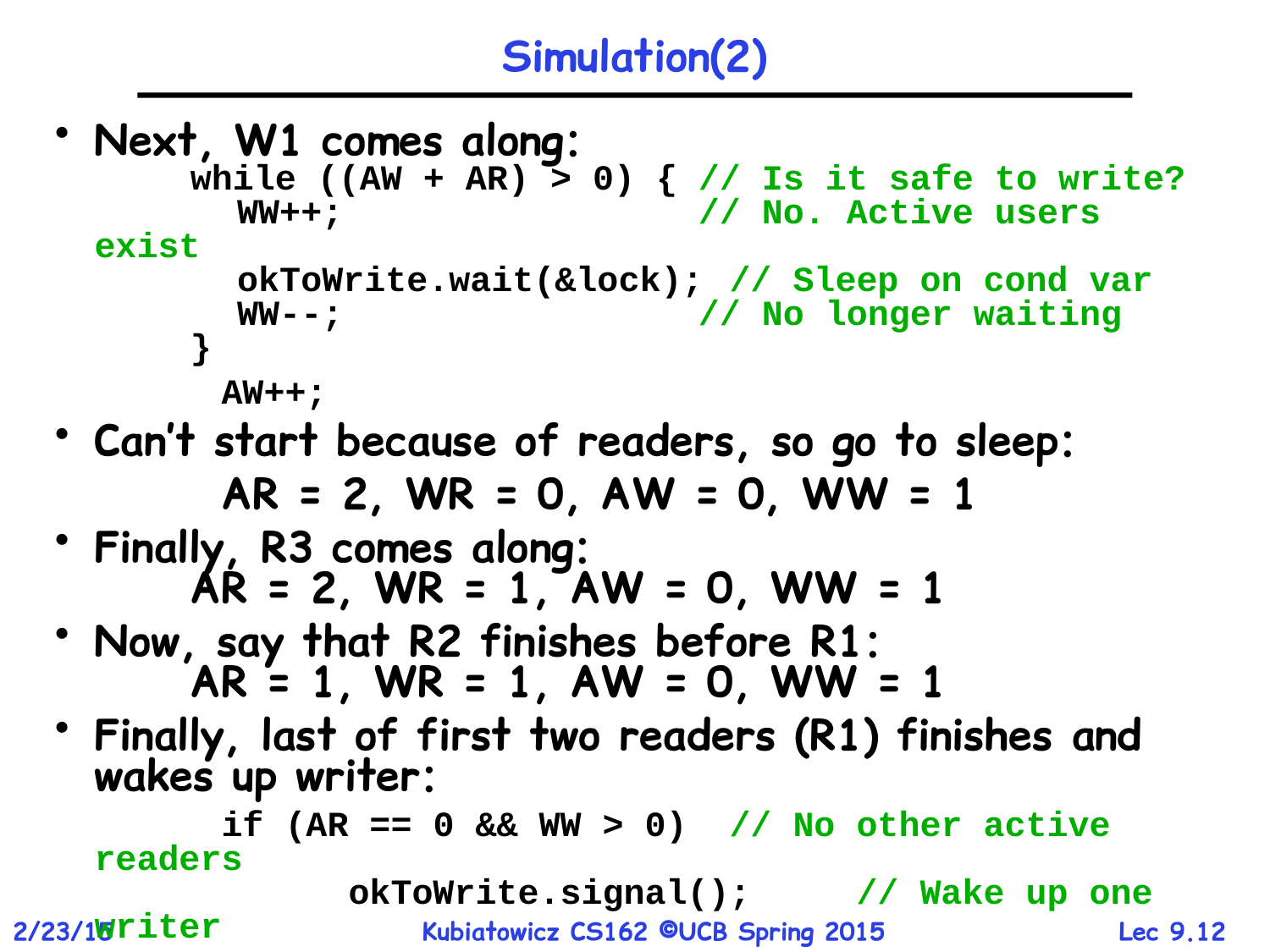

# Simulation(2)
Next, W1 comes along:
	while ((AW + AR) > 0) {	// Is it safe to write?
		WW++;	// No. Active users exist
		okToWrite.wait(&lock);	// Sleep on cond var
		WW--;	// No longer waiting
	}
		AW++;
Can’t start because of readers, so go to sleep:
		AR = 2, WR = 0, AW = 0, WW = 1
Finally, R3 comes along:
	AR = 2, WR = 1, AW = 0, WW = 1
Now, say that R2 finishes before R1:
	AR = 1, WR = 1, AW = 0, WW = 1
Finally, last of first two readers (R1) finishes and wakes up writer:
		if (AR == 0 && WW > 0)	// No other active readers
		okToWrite.signal();	// Wake up one writer